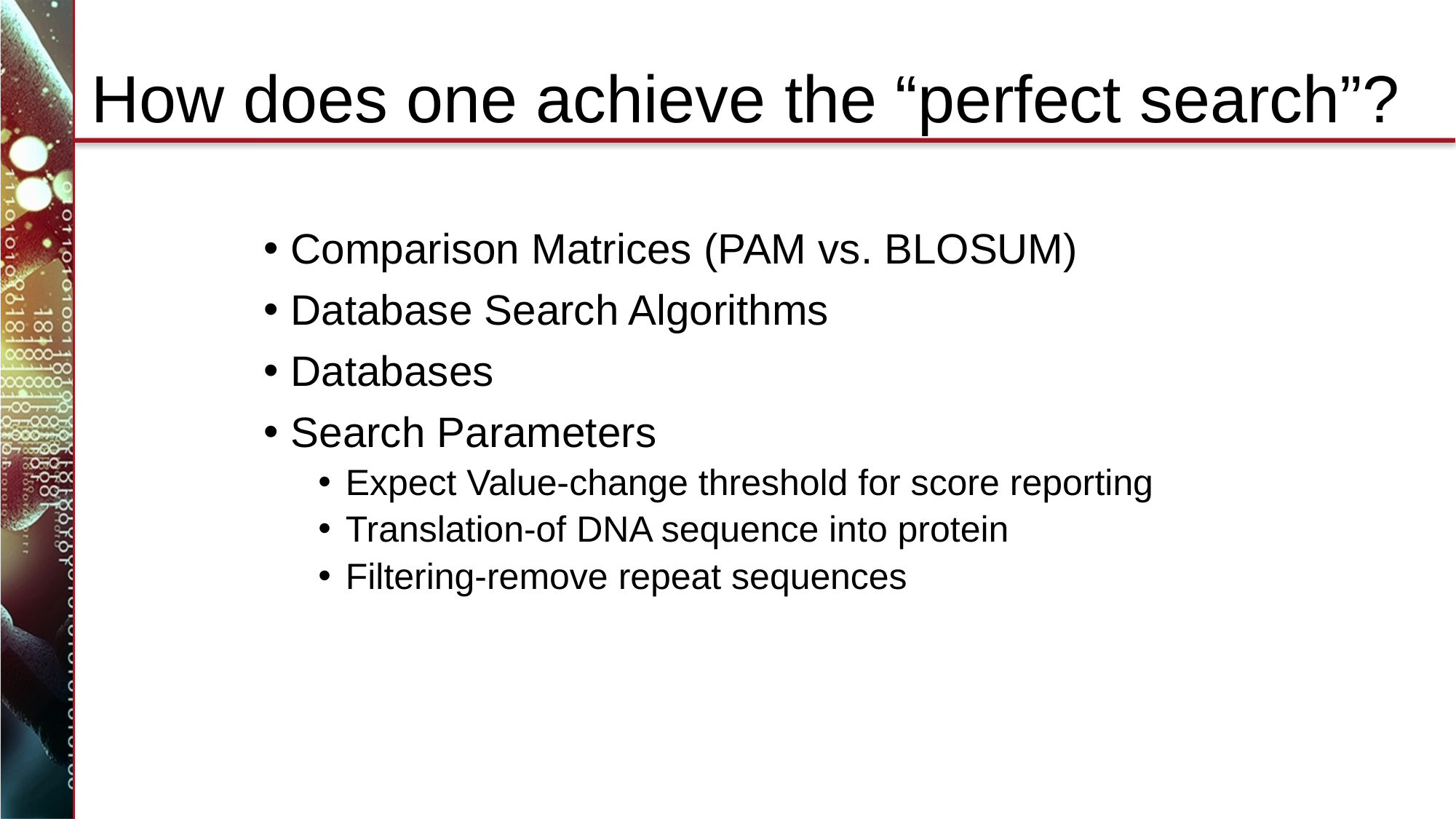

# How does one achieve the “perfect search”?
Comparison Matrices (PAM vs. BLOSUM)
Database Search Algorithms
Databases
Search Parameters
Expect Value-change threshold for score reporting
Translation-of DNA sequence into protein
Filtering-remove repeat sequences